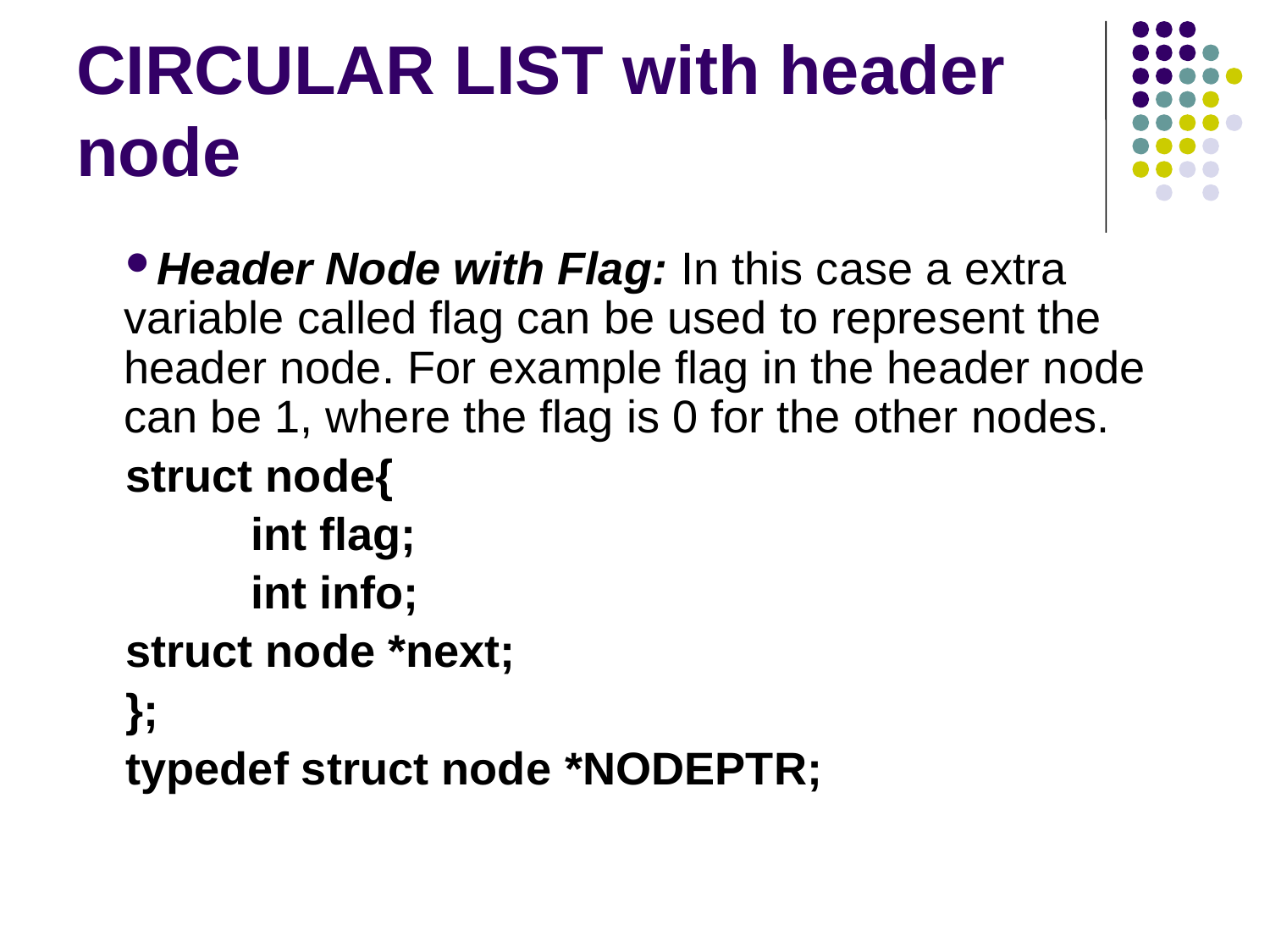

# CIRCULAR LIST with header node
Header Node with Flag: In this case a extra variable called flag can be used to represent the header node. For example flag in the header node can be 1, where the flag is 0 for the other nodes.
struct node{
	int flag;
	int info;
struct node *next;
};
typedef struct node *NODEPTR;